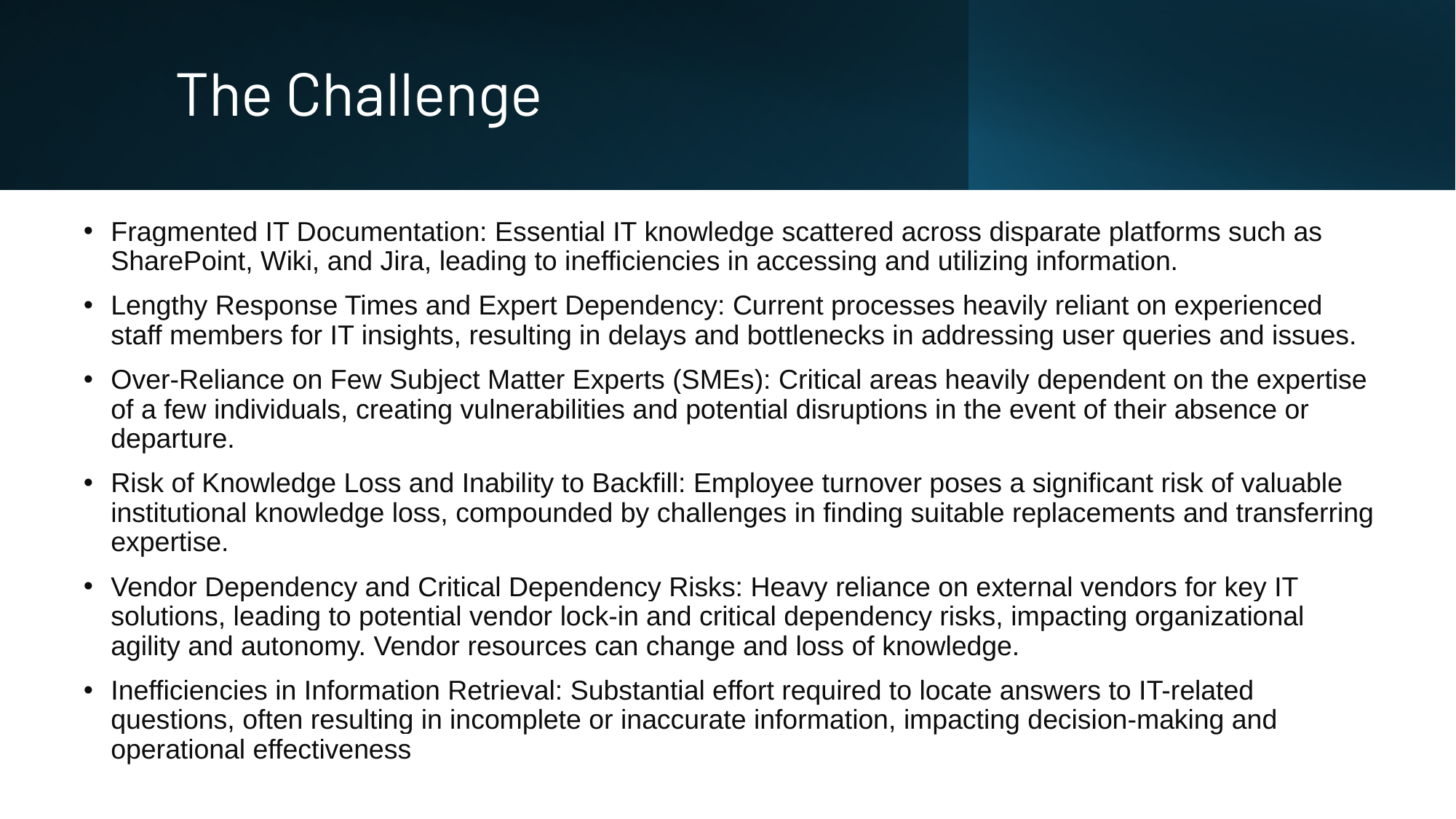

# The Challenge
Fragmented IT Documentation: Essential IT knowledge scattered across disparate platforms such as SharePoint, Wiki, and Jira, leading to inefficiencies in accessing and utilizing information.
Lengthy Response Times and Expert Dependency: Current processes heavily reliant on experienced staff members for IT insights, resulting in delays and bottlenecks in addressing user queries and issues.
Over-Reliance on Few Subject Matter Experts (SMEs): Critical areas heavily dependent on the expertise of a few individuals, creating vulnerabilities and potential disruptions in the event of their absence or departure.
Risk of Knowledge Loss and Inability to Backfill: Employee turnover poses a significant risk of valuable institutional knowledge loss, compounded by challenges in finding suitable replacements and transferring expertise.
Vendor Dependency and Critical Dependency Risks: Heavy reliance on external vendors for key IT solutions, leading to potential vendor lock-in and critical dependency risks, impacting organizational agility and autonomy. Vendor resources can change and loss of knowledge.
Inefficiencies in Information Retrieval: Substantial effort required to locate answers to IT-related questions, often resulting in incomplete or inaccurate information, impacting decision-making and operational effectiveness